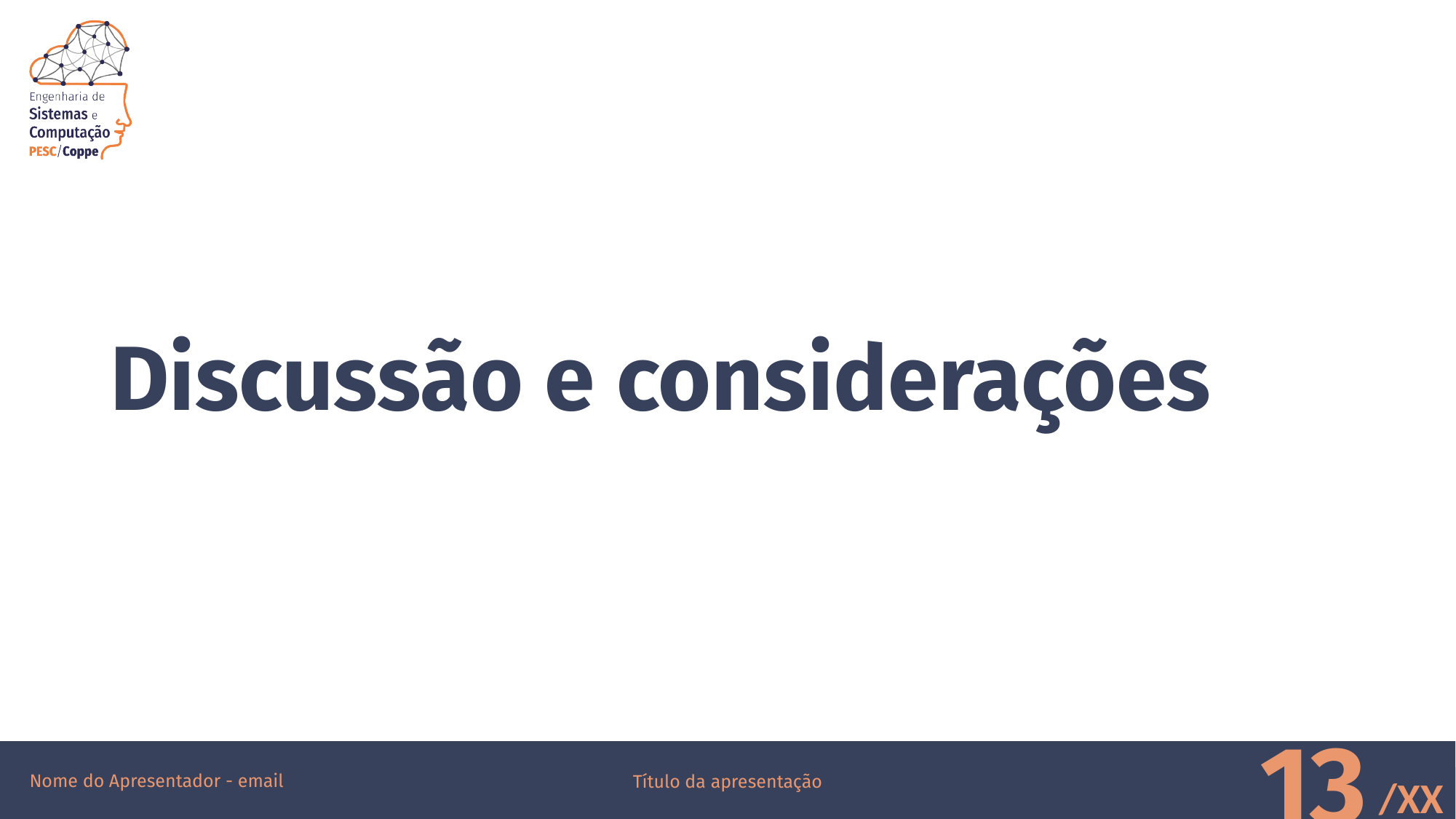

# Discussão e considerações

Nome do Apresentador - email
13
Título da apresentação